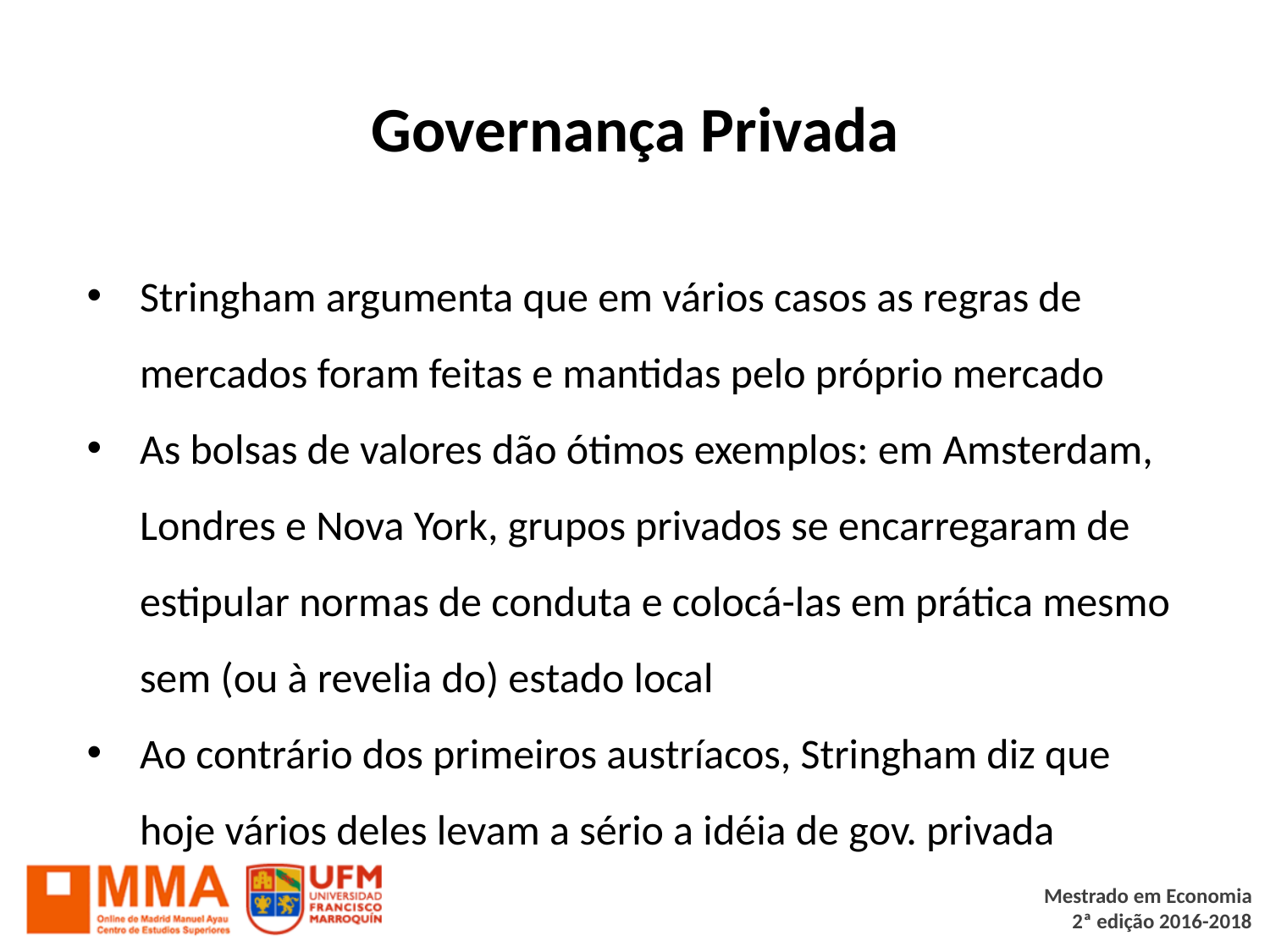

# Governança Privada
Stringham argumenta que em vários casos as regras de mercados foram feitas e mantidas pelo próprio mercado
As bolsas de valores dão ótimos exemplos: em Amsterdam, Londres e Nova York, grupos privados se encarregaram de estipular normas de conduta e colocá-las em prática mesmo sem (ou à revelia do) estado local
Ao contrário dos primeiros austríacos, Stringham diz que hoje vários deles levam a sério a idéia de gov. privada